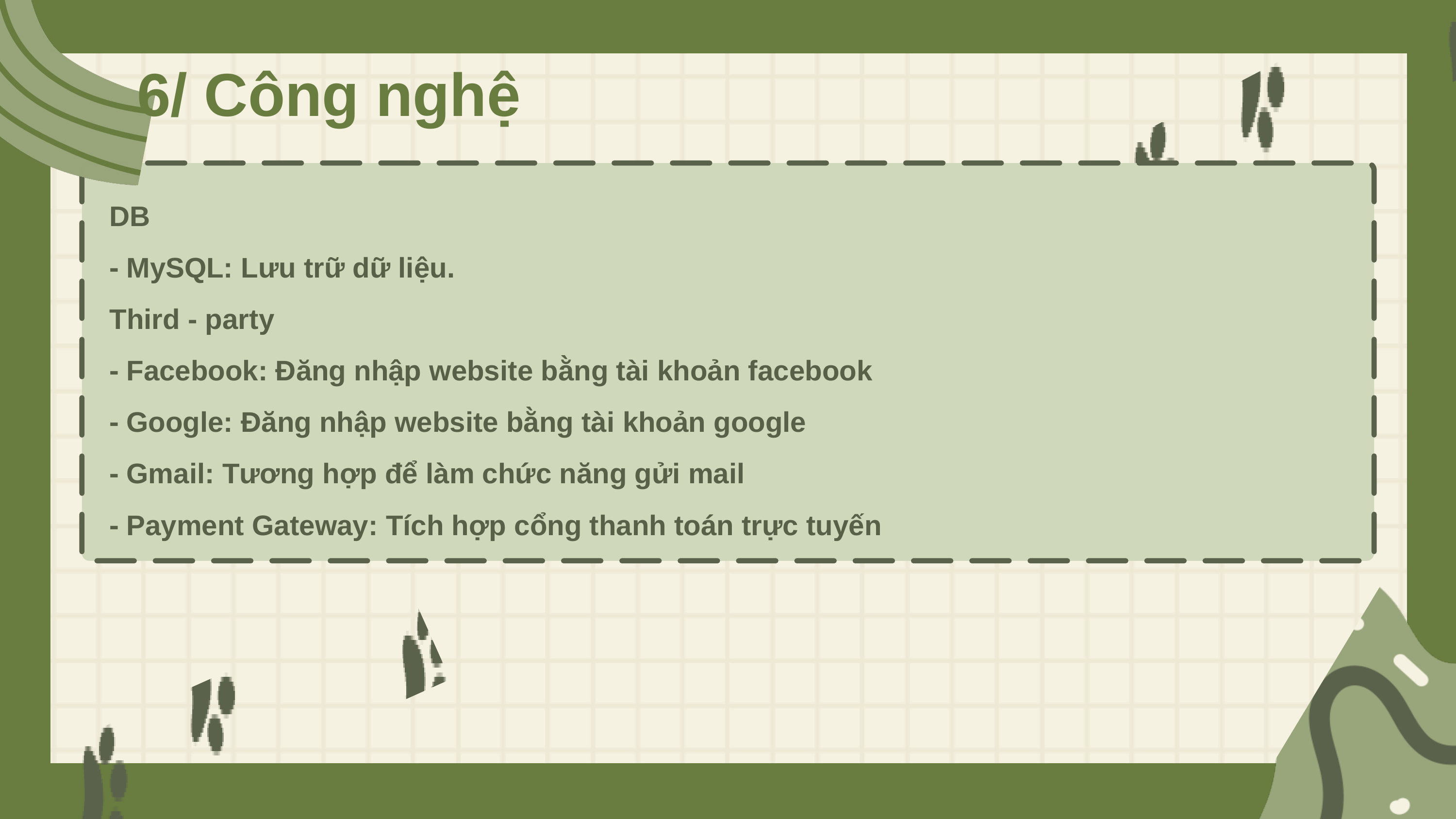

6/ Công nghệ

DB
⁃ MySQL: Lưu trữ dữ liệu.
Third - party
⁃ Facebook: Đăng nhập website bằng tài khoản facebook
⁃ Google: Đăng nhập website bằng tài khoản google
⁃ Gmail: Tương hợp để làm chức năng gửi mail
⁃ Payment Gateway: Tích hợp cổng thanh toán trực tuyến